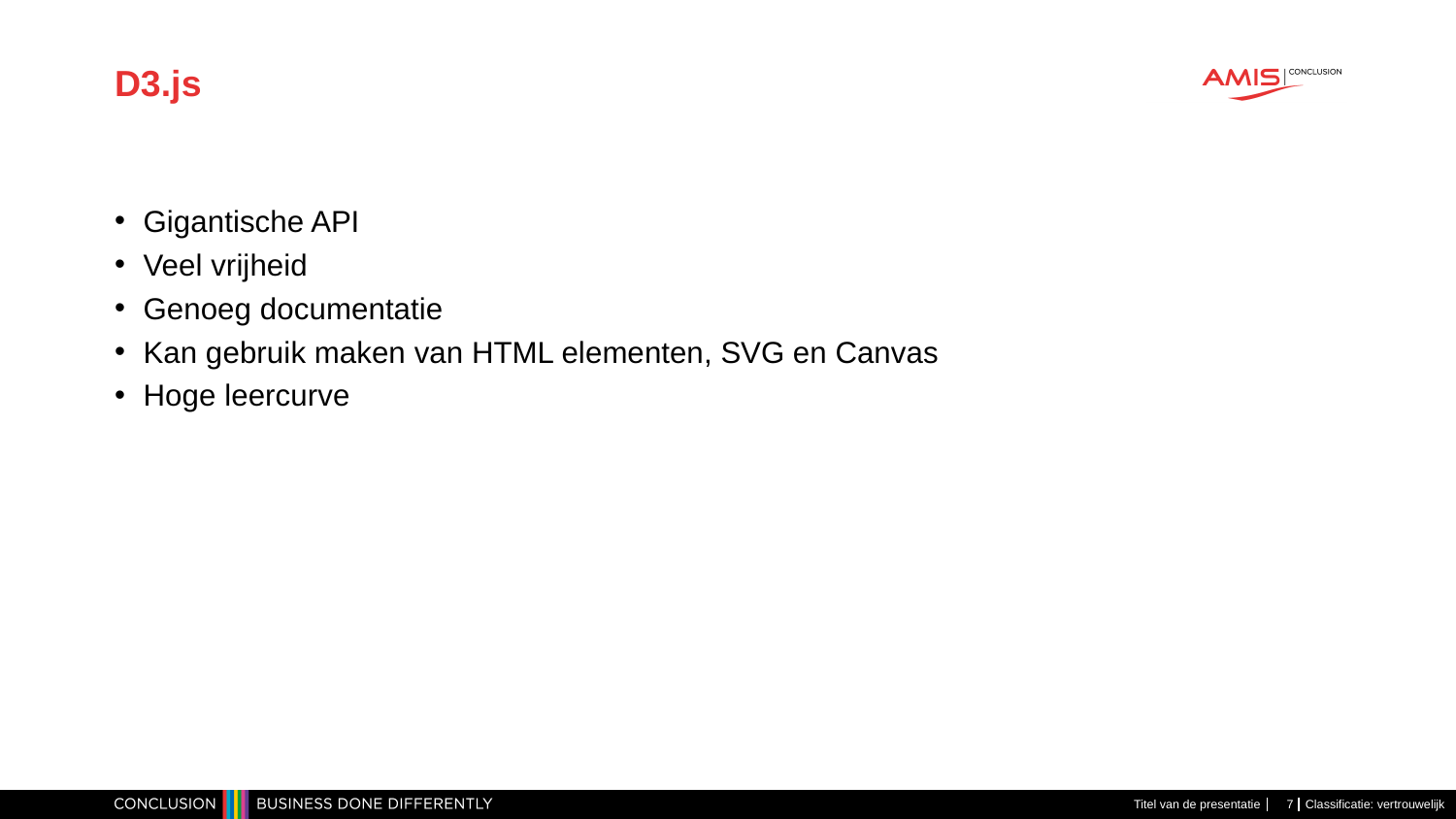

# D3.js

Gigantische API
Veel vrijheid
Genoeg documentatie
Kan gebruik maken van HTML elementen, SVG en Canvas
Hoge leercurve
Titel van de presentatie
7